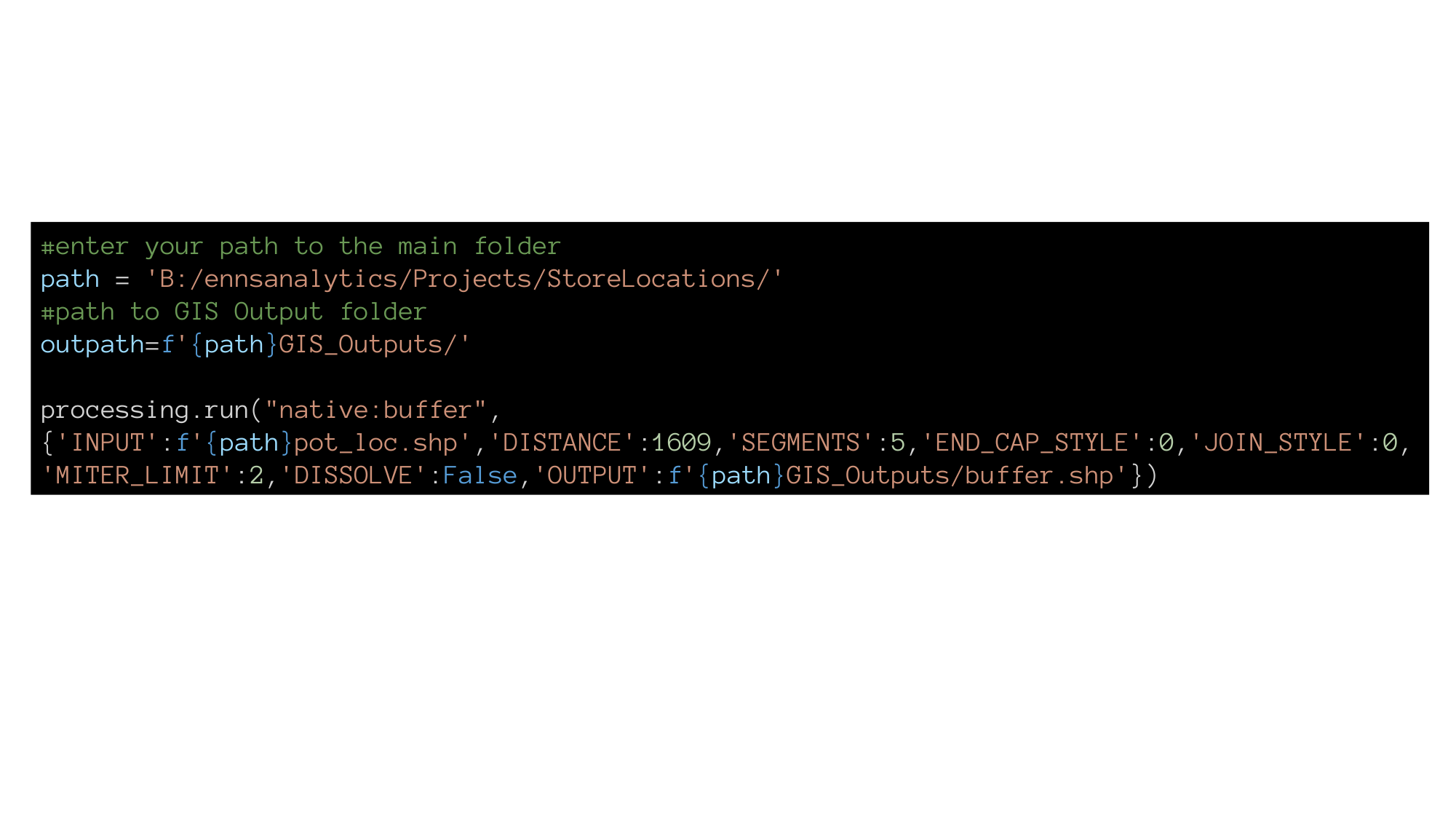

#enter your path to the main folder
path = 'B:/ennsanalytics/Projects/StoreLocations/'
#path to GIS Output folder
outpath=f'{path}GIS_Outputs/'
processing.run("native:buffer", {'INPUT':f'{path}pot_loc.shp','DISTANCE':1609,'SEGMENTS':5,'END_CAP_STYLE':0,'JOIN_STYLE':0,'MITER_LIMIT':2,'DISSOLVE':False,'OUTPUT':f'{path}GIS_Outputs/buffer.shp'})